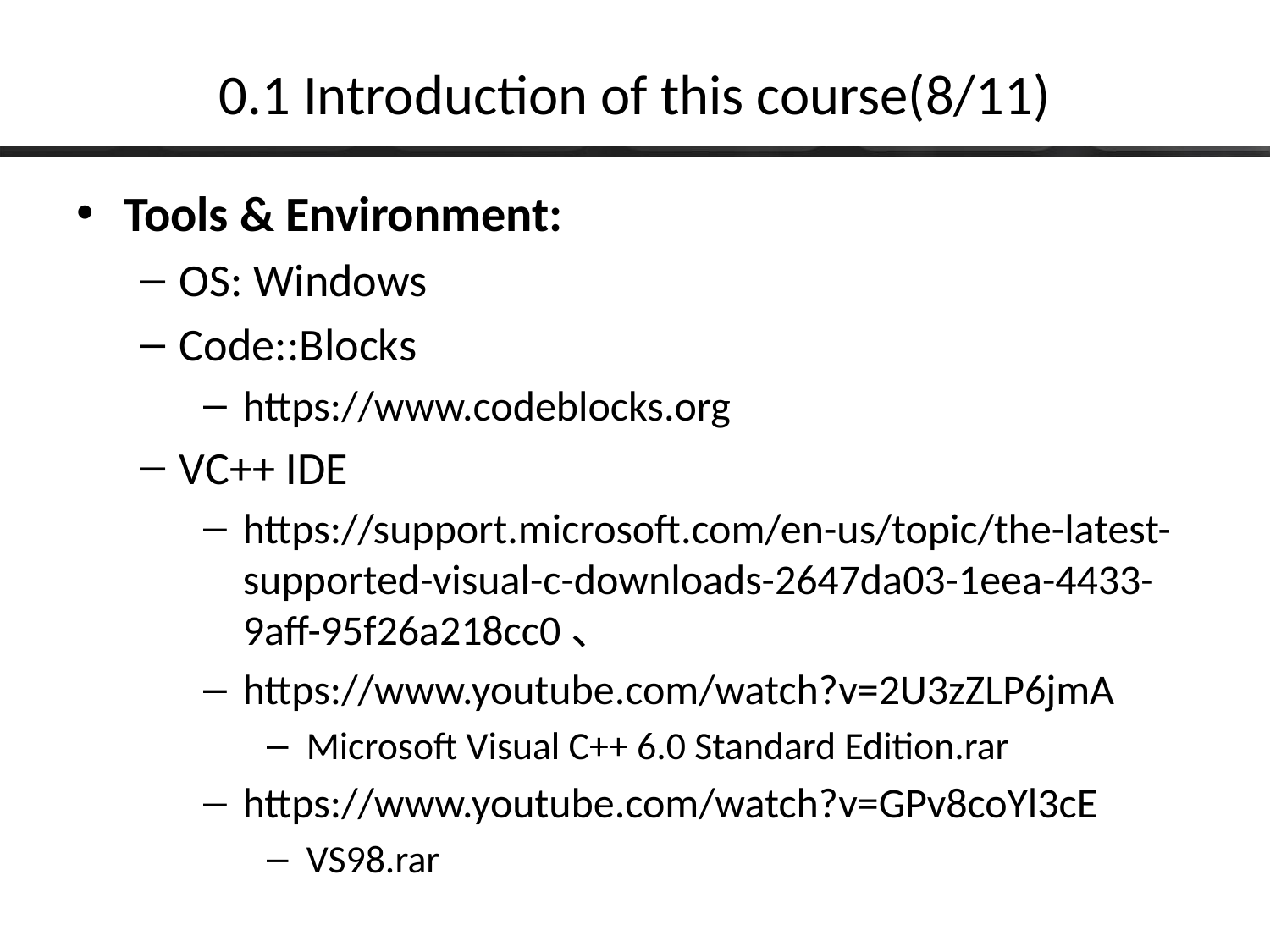

# 0.1 Introduction of this course(8/11)
Tools & Environment:
OS: Windows
Code::Blocks
https://www.codeblocks.org
VC++ IDE
https://support.microsoft.com/en-us/topic/the-latest-supported-visual-c-downloads-2647da03-1eea-4433-9aff-95f26a218cc0、
https://www.youtube.com/watch?v=2U3zZLP6jmA
Microsoft Visual C++ 6.0 Standard Edition.rar
https://www.youtube.com/watch?v=GPv8coYl3cE
VS98.rar
13